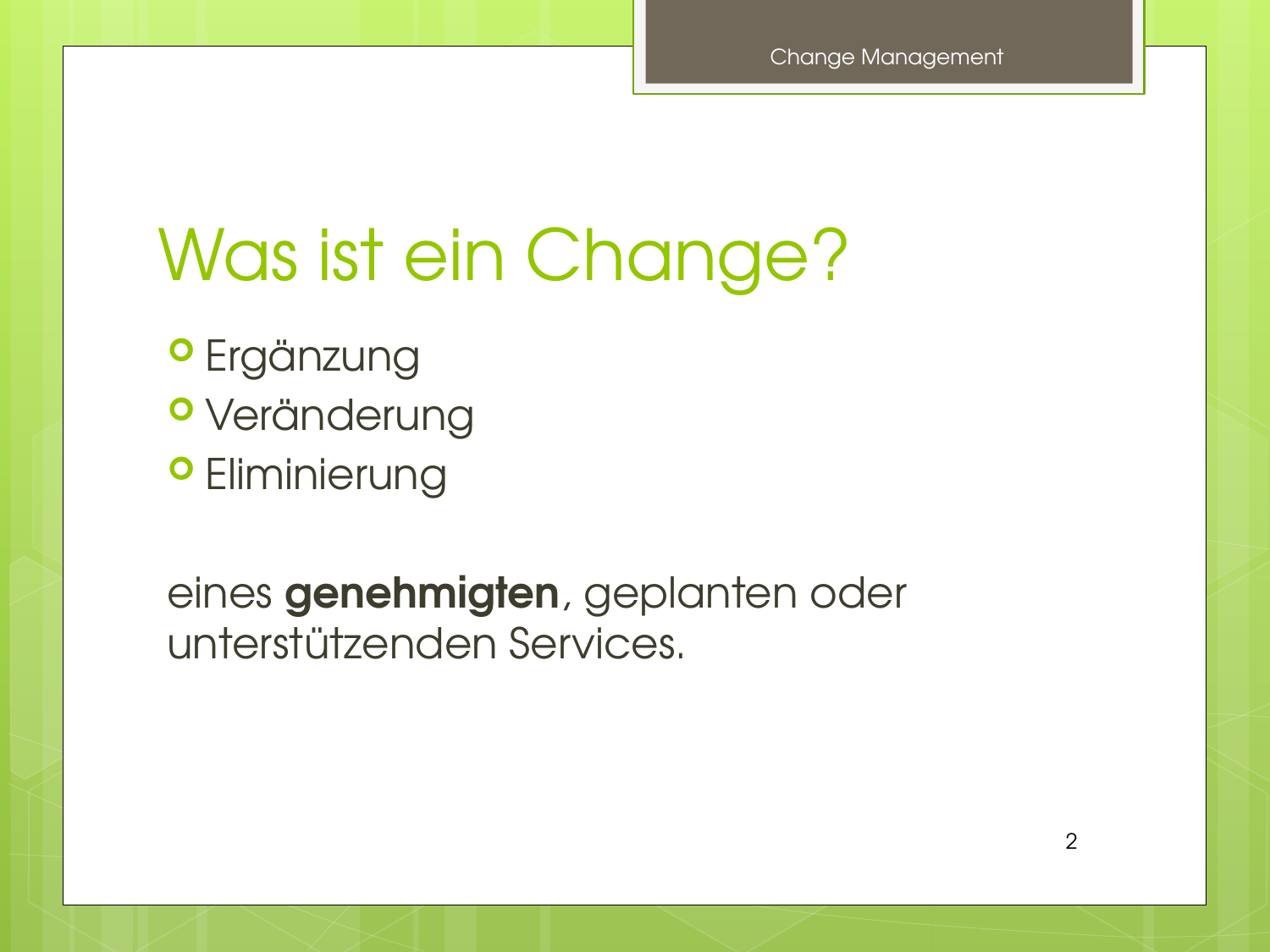

Change Management
# Was ist ein Change?
Ergänzung
Veränderung
Eliminierung

eines genehmigten, geplanten oder unterstützenden Services.
2